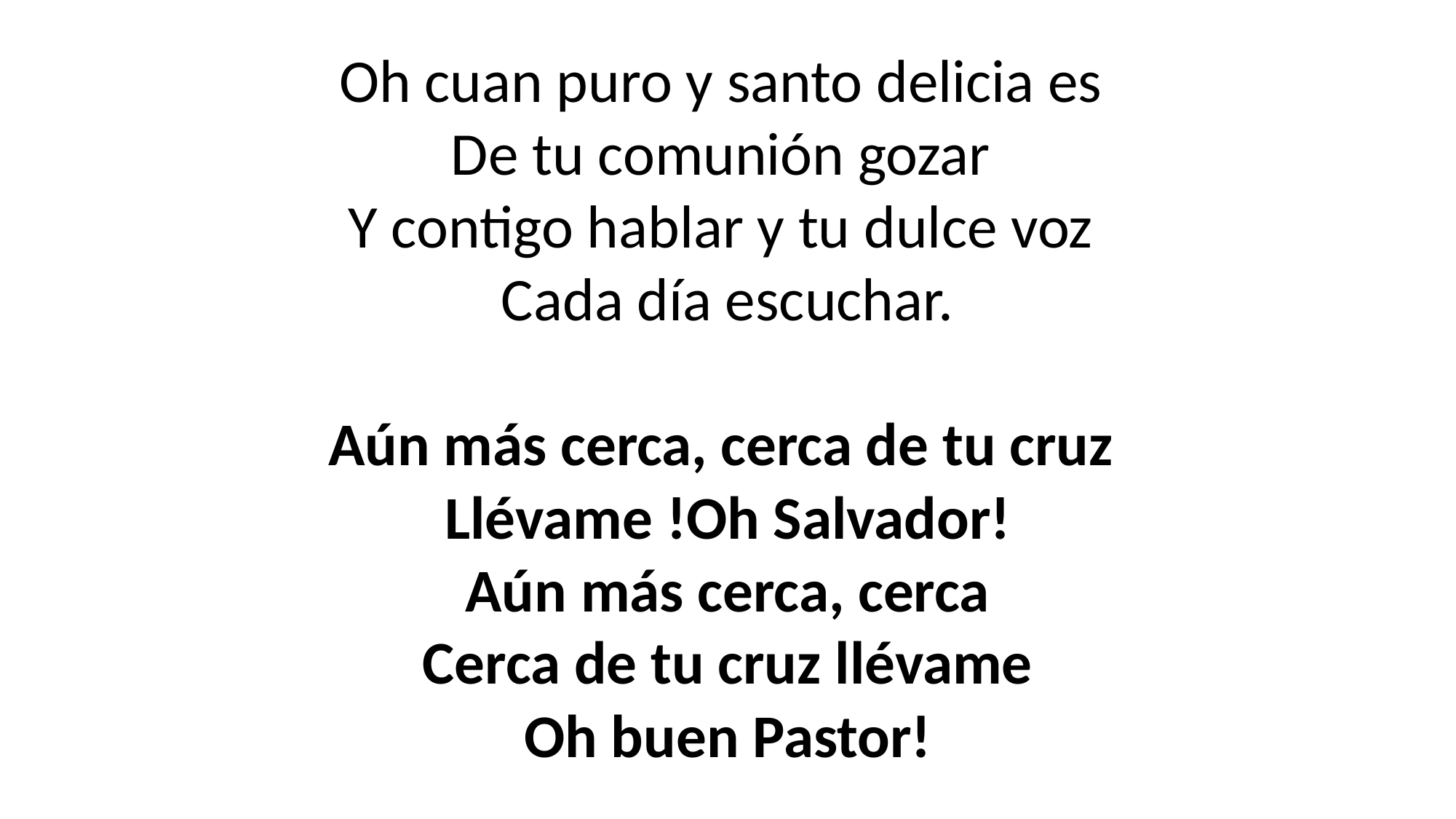

Oh cuan puro y santo delicia es
De tu comunión gozar
Y contigo hablar y tu dulce voz
Cada día escuchar.

Aún más cerca, cerca de tu cruz
Llévame !Oh Salvador!
Aún más cerca, cerca
Cerca de tu cruz llévame
Oh buen Pastor!